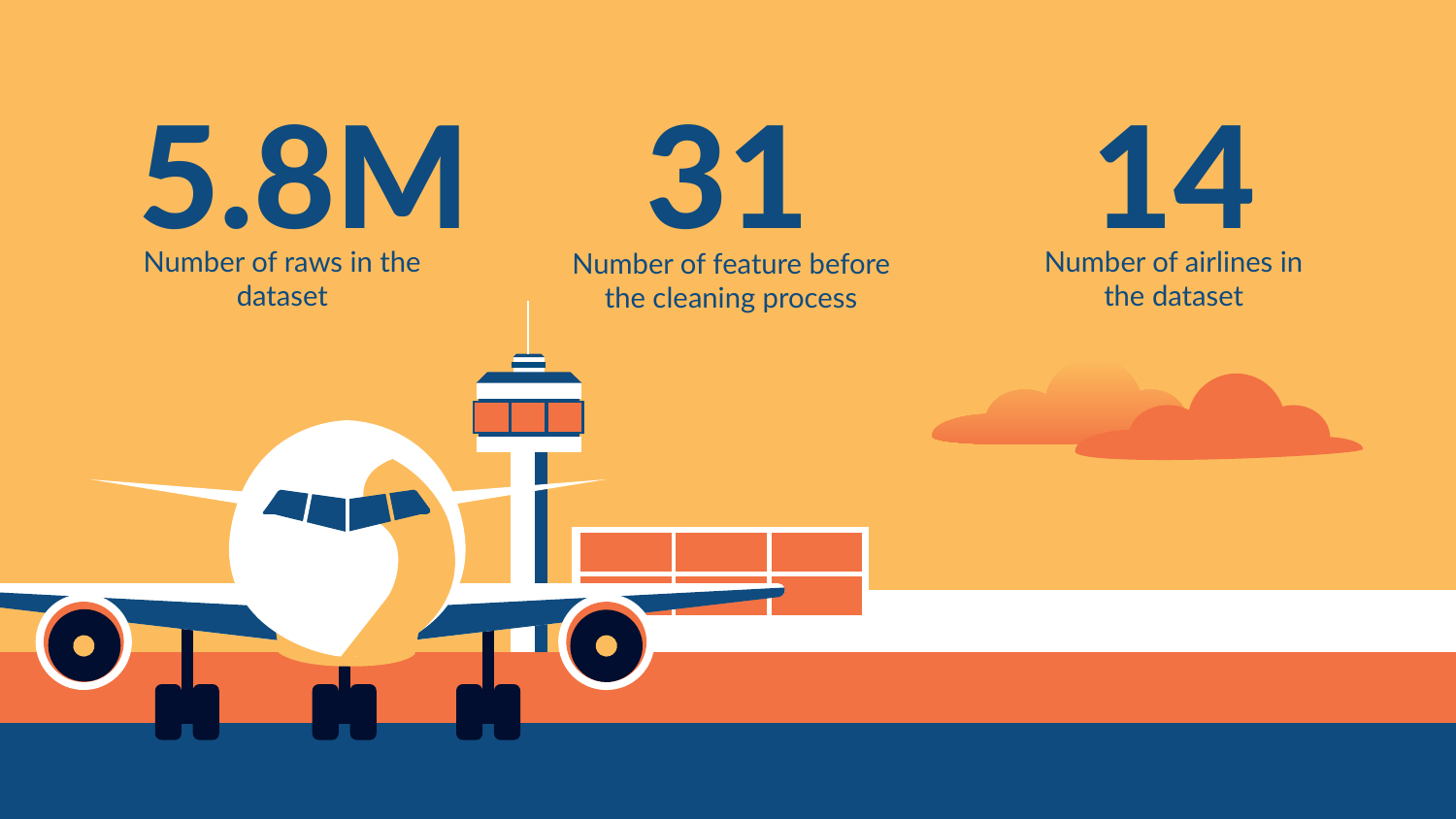

# 5.8M
31
14
Number of raws in the dataset
Number of airlines in the dataset
Number of feature before the cleaning process